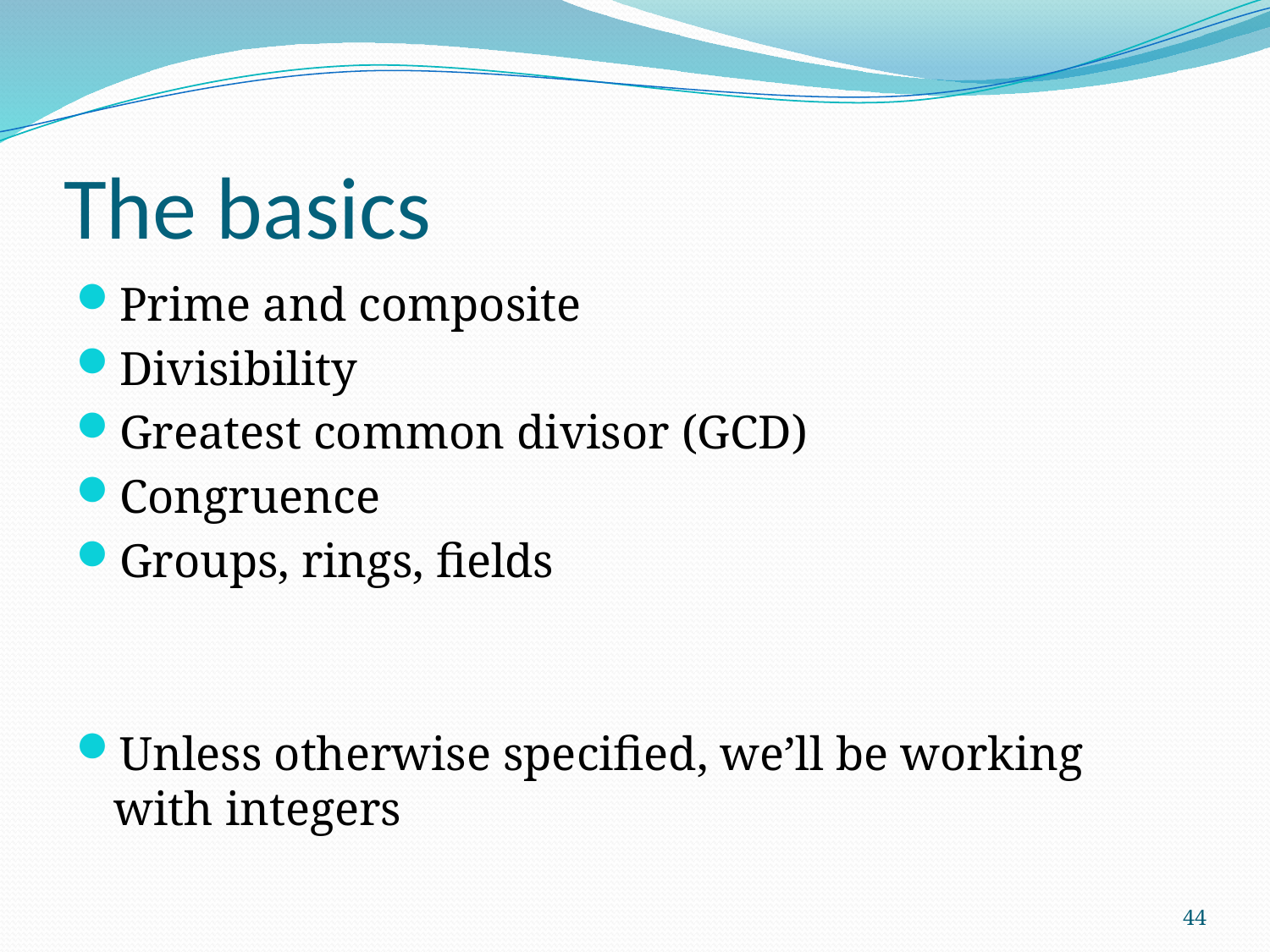

# The basics
Prime and composite
Divisibility
Greatest common divisor (GCD)
Congruence
Groups, rings, fields

Unless otherwise specified, we’ll be working with integers

44